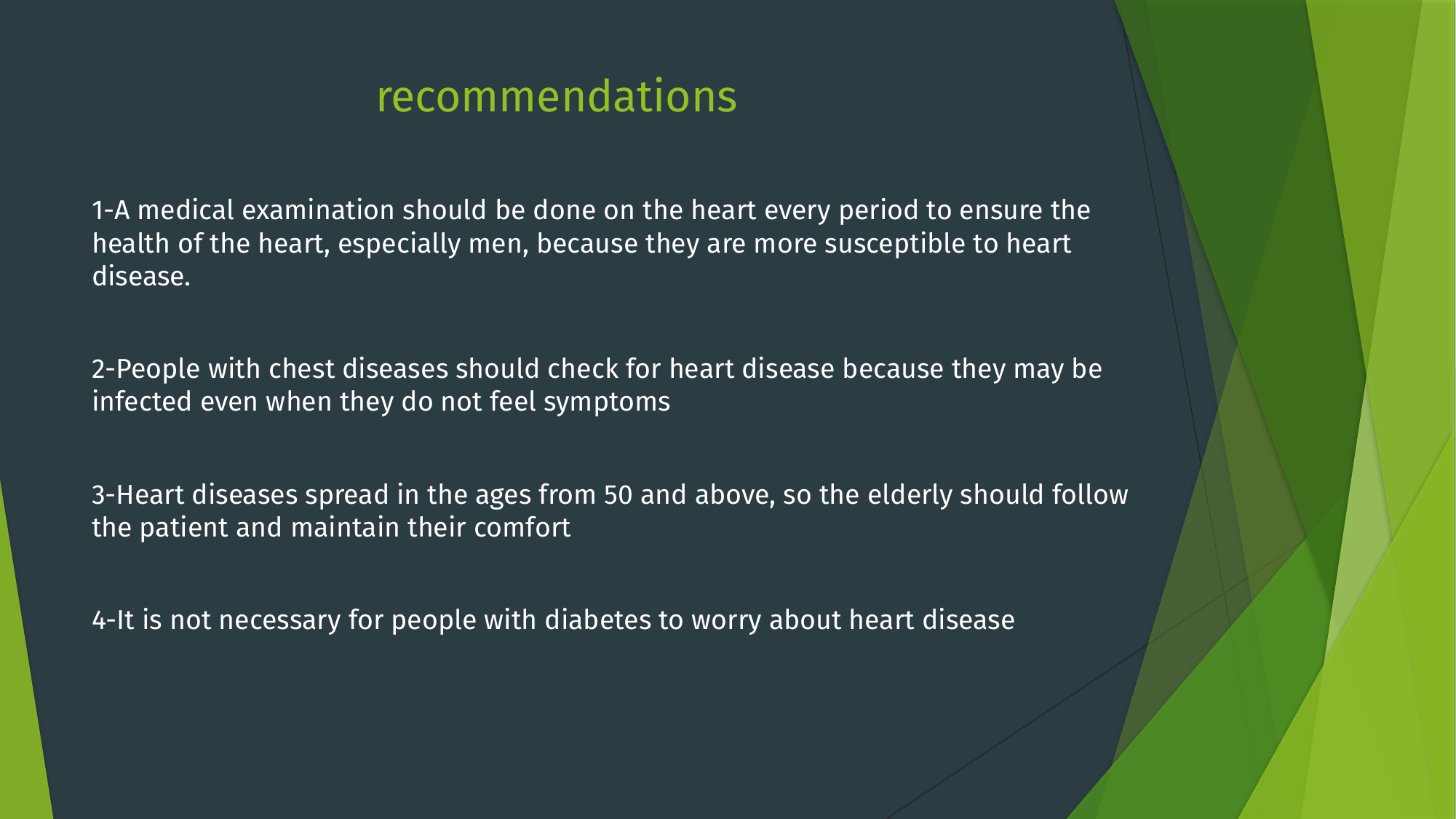

# recommendations
1-A medical examination should be done on the heart every period to ensure the health of the heart, especially men, because they are more susceptible to heart disease.

2-People with chest diseases should check for heart disease because they may be infected even when they do not feel symptoms

3-Heart diseases spread in the ages from 50 and above, so the elderly should follow the patient and maintain their comfort

4-It is not necessary for people with diabetes to worry about heart disease